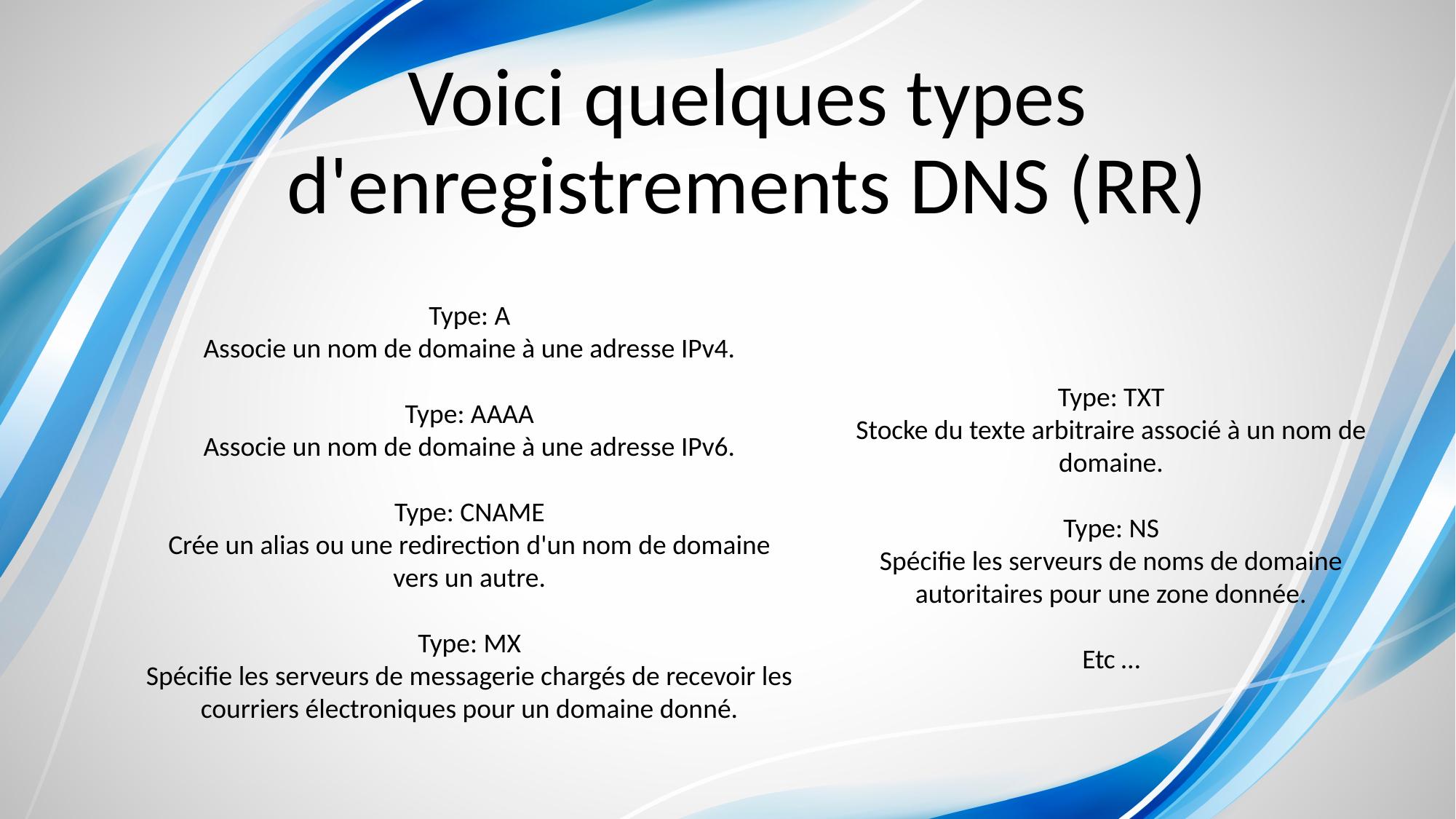

# Voici quelques types d'enregistrements DNS (RR)
Type: A
Associe un nom de domaine à une adresse IPv4.

Type: AAAA
Associe un nom de domaine à une adresse IPv6.

Type: CNAME
Crée un alias ou une redirection d'un nom de domaine vers un autre.

Type: MX
Spécifie les serveurs de messagerie chargés de recevoir les courriers électroniques pour un domaine donné.

Type: TXT
Stocke du texte arbitraire associé à un nom de domaine.

Type: NS
Spécifie les serveurs de noms de domaine autoritaires pour une zone donnée.

Etc …